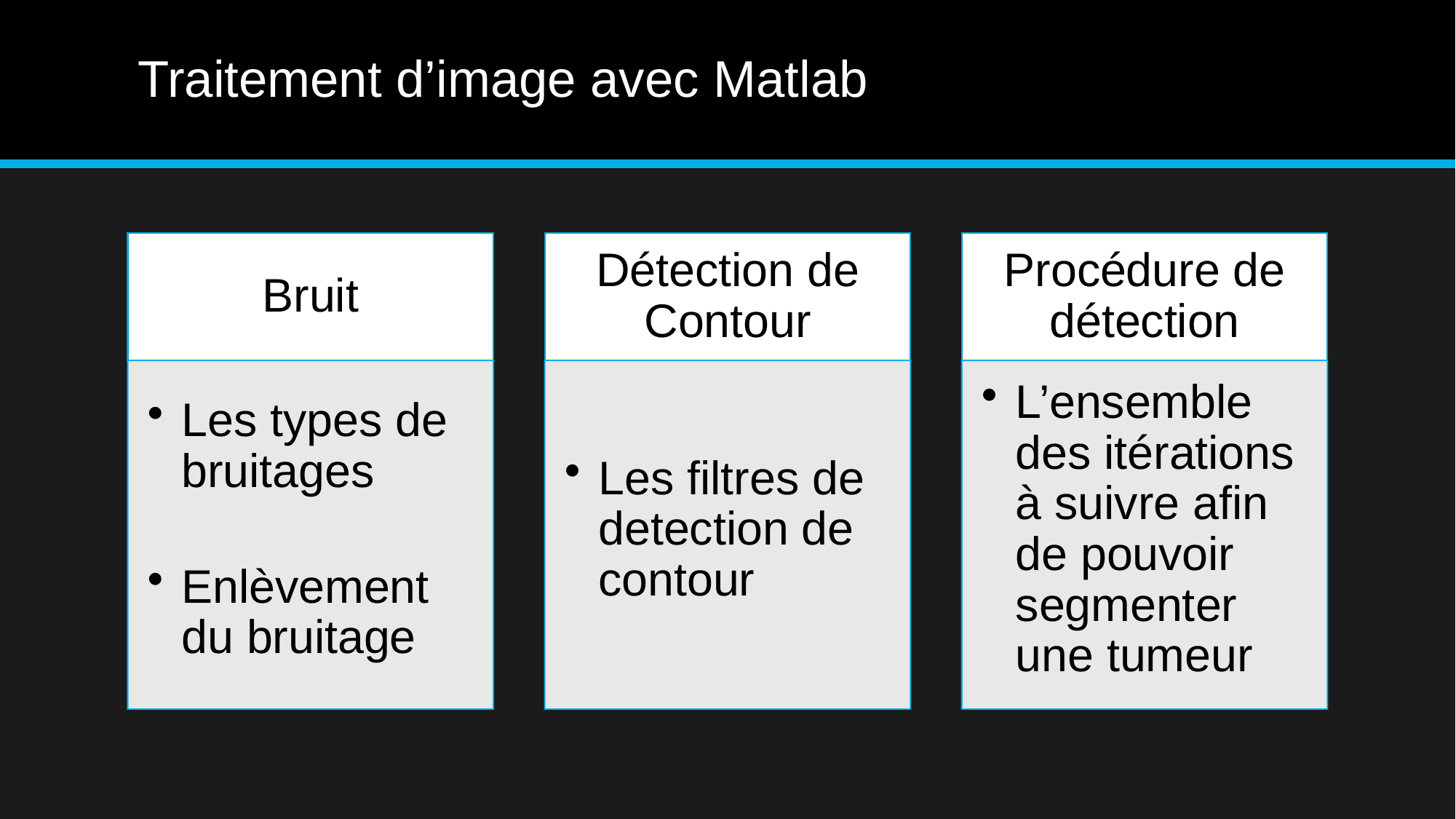

# Traitement d’image avec Matlab
Bruit
Les types de bruitages

Enlèvement du bruitage
Détection de Contour
Les filtres de detection de contour
Procédure de détection
L’ensemble des itérations à suivre afin de pouvoir segmenter une tumeur